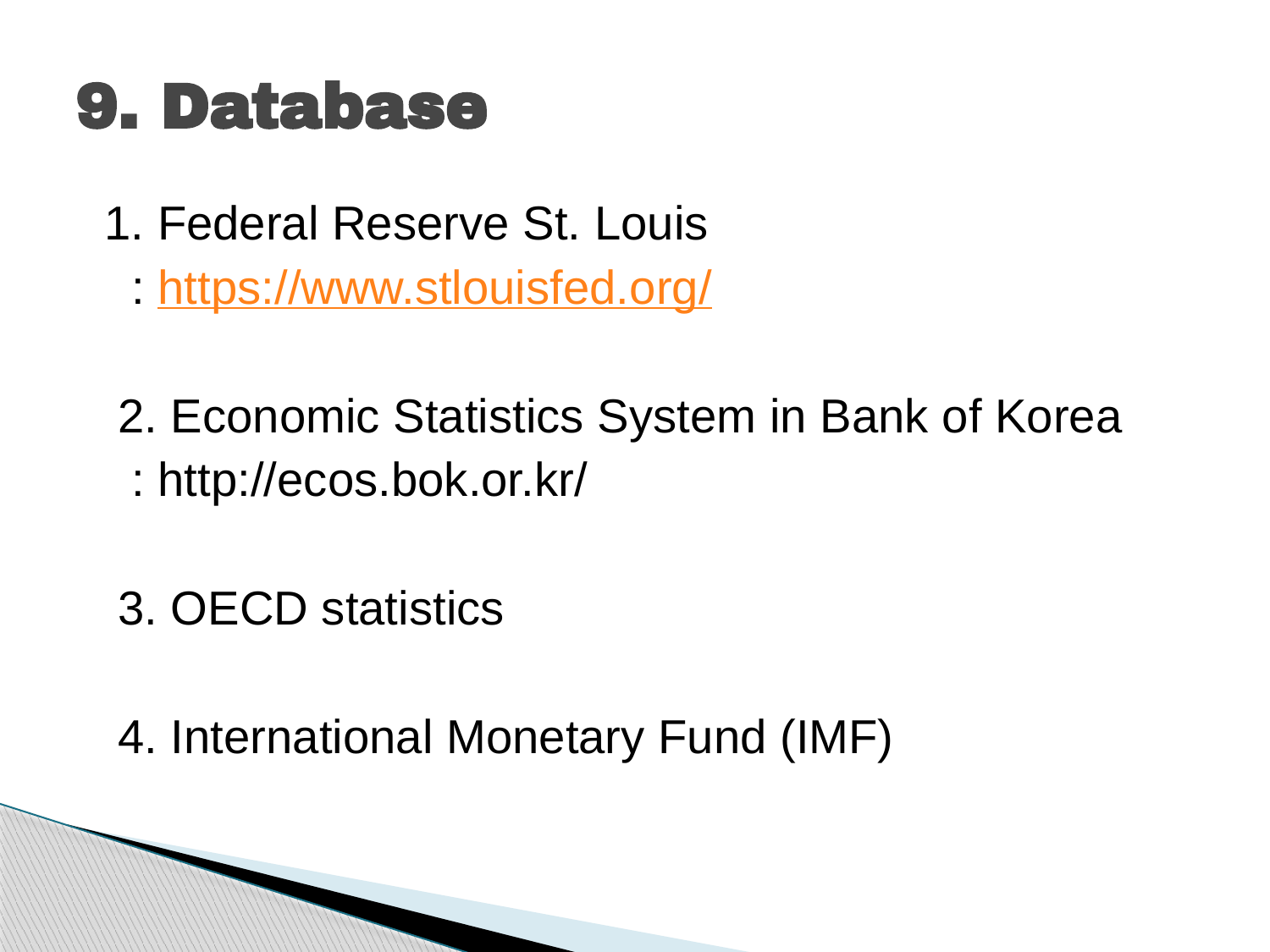

# 9. Database
 1. Federal Reserve St. Louis
   : https://www.stlouisfed.org/

  2. Economic Statistics System in Bank of Korea
   : http://ecos.bok.or.kr/

  3. OECD statistics

  4. International Monetary Fund (IMF)